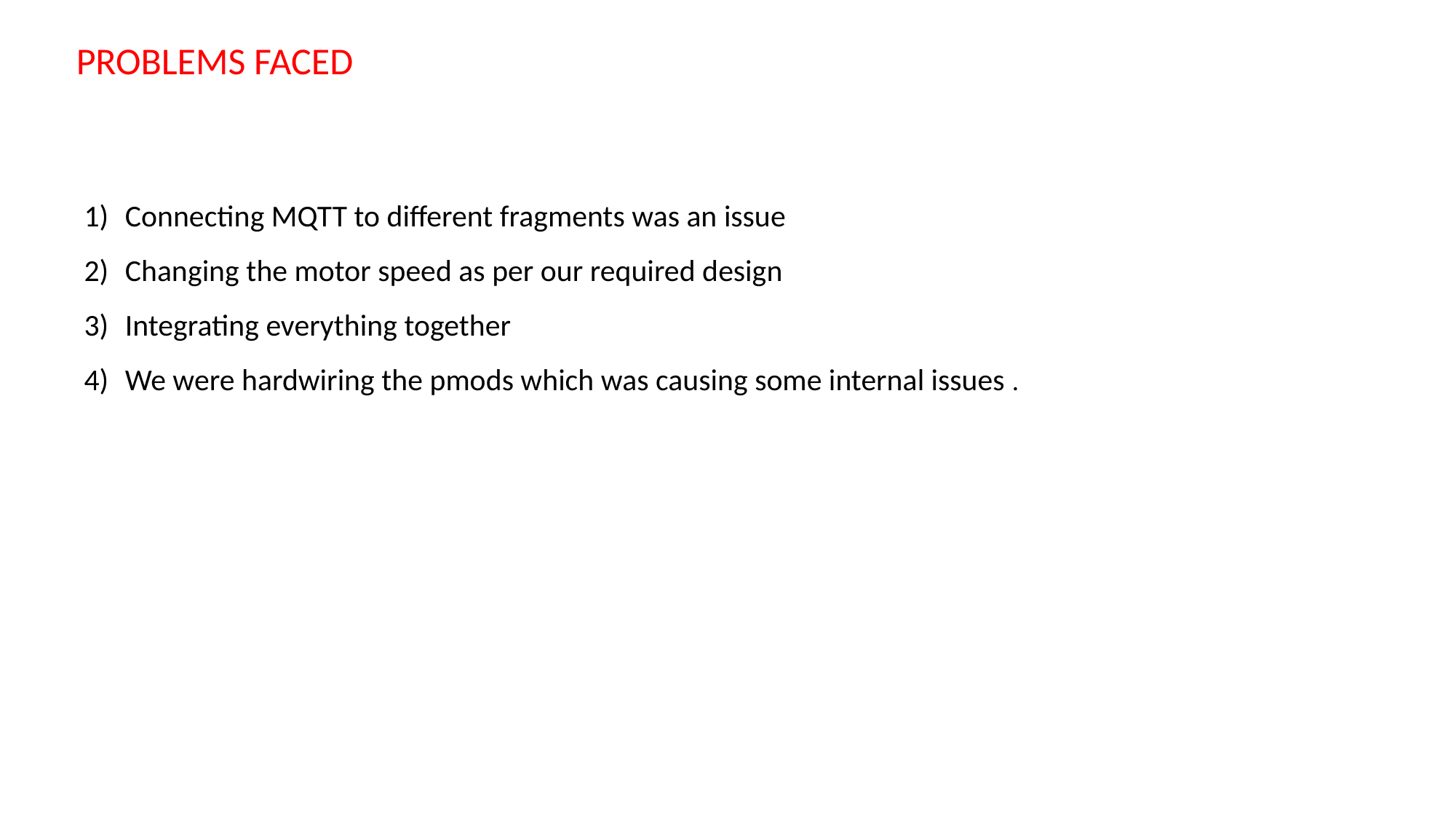

PROBLEMS FACED
Connecting MQTT to different fragments was an issue
Changing the motor speed as per our required design
Integrating everything together
We were hardwiring the pmods which was causing some internal issues .